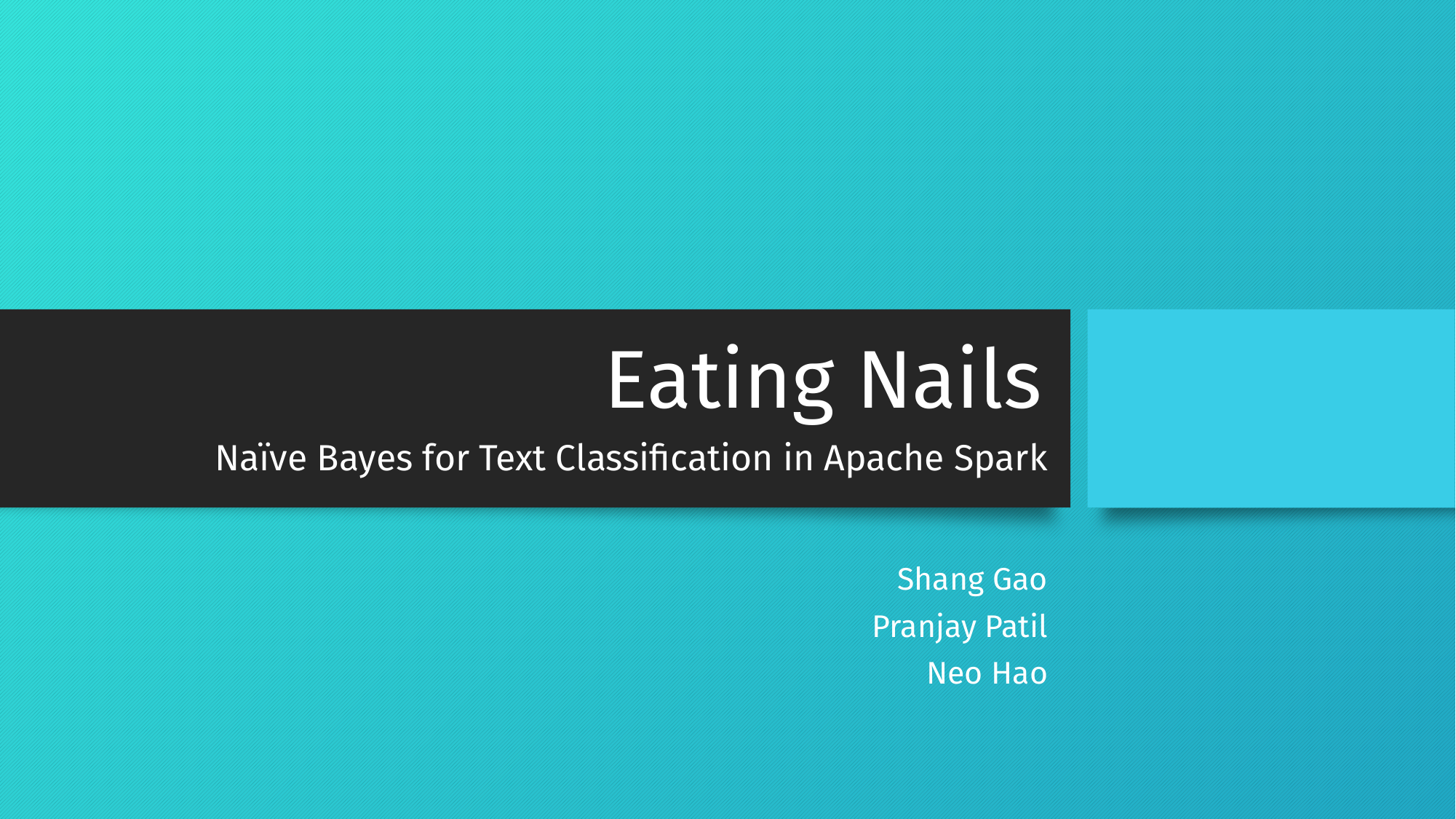

# Eating Nails
Naïve Bayes for Text Classification in Apache Spark
Shang Gao
Pranjay Patil
Neo Hao